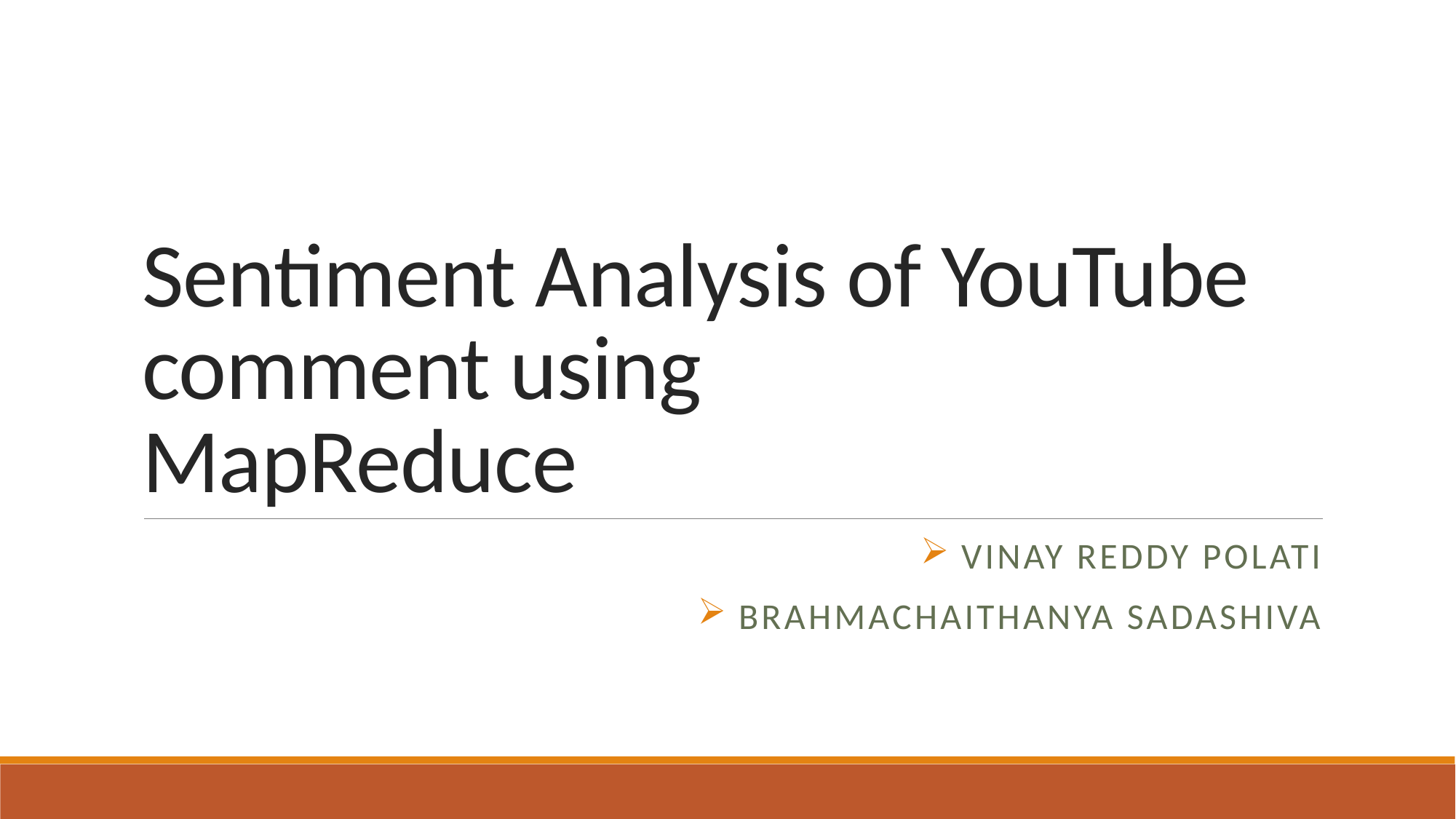

# Sentiment Analysis of YouTube comment using MapReduce
Vinay Reddy Polati
Brahmachaithanya Sadashiva